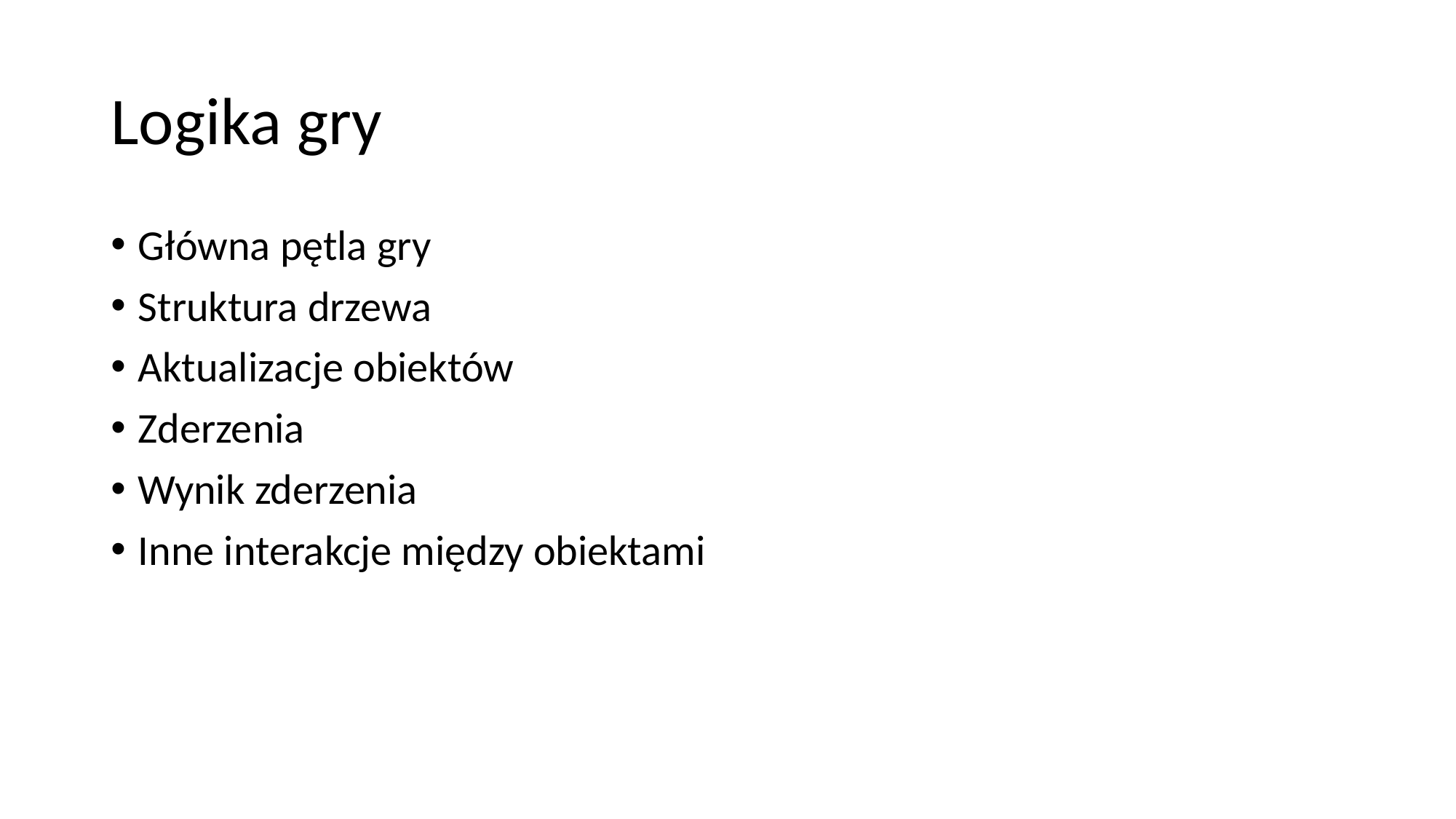

# Logika gry
Główna pętla gry
Struktura drzewa
Aktualizacje obiektów
Zderzenia
Wynik zderzenia
Inne interakcje między obiektami